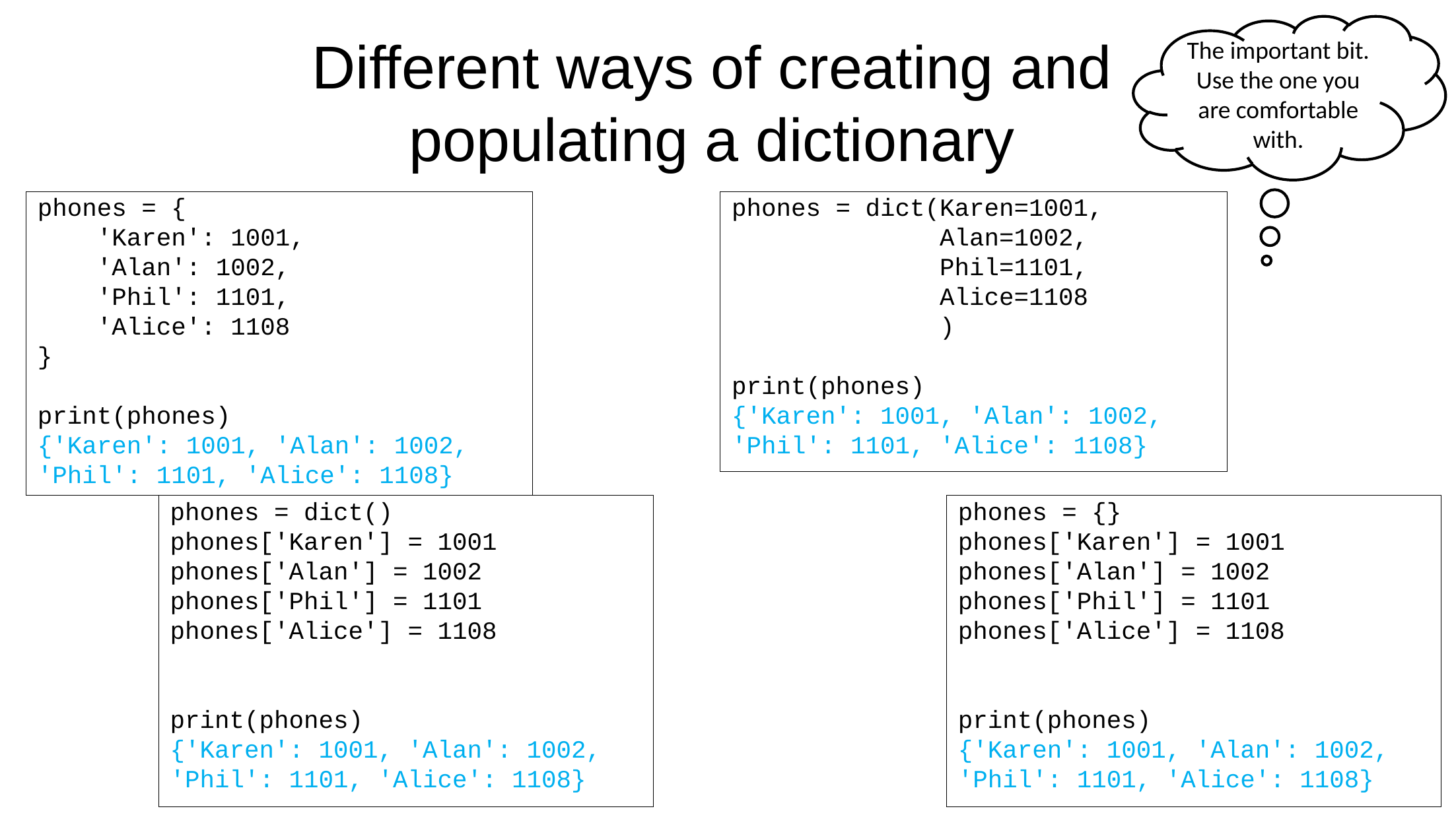

The important bit.
Use the one you are comfortable with.
Different ways of creating and populating a dictionary
phones = {
    'Karen': 1001,
    'Alan': 1002,
    'Phil': 1101,
    'Alice': 1108
}

print(phones)
{'Karen': 1001, 'Alan': 1002, 'Phil': 1101, 'Alice': 1108}
phones = dict(Karen=1001,
              Alan=1002,
              Phil=1101,
              Alice=1108
              )

print(phones)
{'Karen': 1001, 'Alan': 1002, 'Phil': 1101, 'Alice': 1108}
phones = dict()
phones['Karen'] = 1001
phones['Alan'] = 1002
phones['Phil'] = 1101
phones['Alice'] = 1108

print(phones)
{'Karen': 1001, 'Alan': 1002, 'Phil': 1101, 'Alice': 1108}
phones = {}
phones['Karen'] = 1001
phones['Alan'] = 1002
phones['Phil'] = 1101
phones['Alice'] = 1108

print(phones)
{'Karen': 1001, 'Alan': 1002, 'Phil': 1101, 'Alice': 1108}